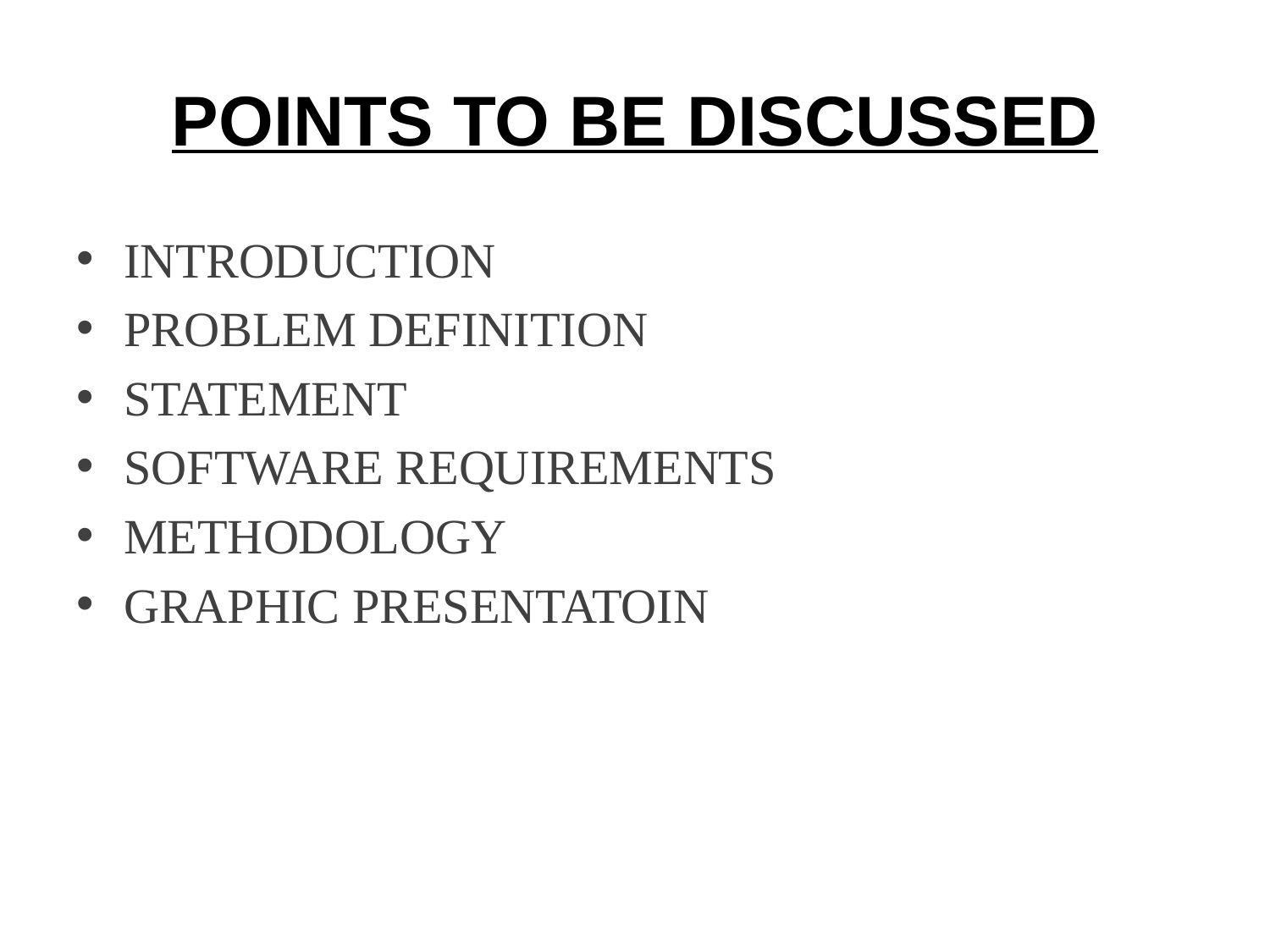

# POINTS TO BE DISCUSSED
INTRODUCTION
PROBLEM DEFINITION
STATEMENT
SOFTWARE REQUIREMENTS
METHODOLOGY
GRAPHIC PRESENTATOIN